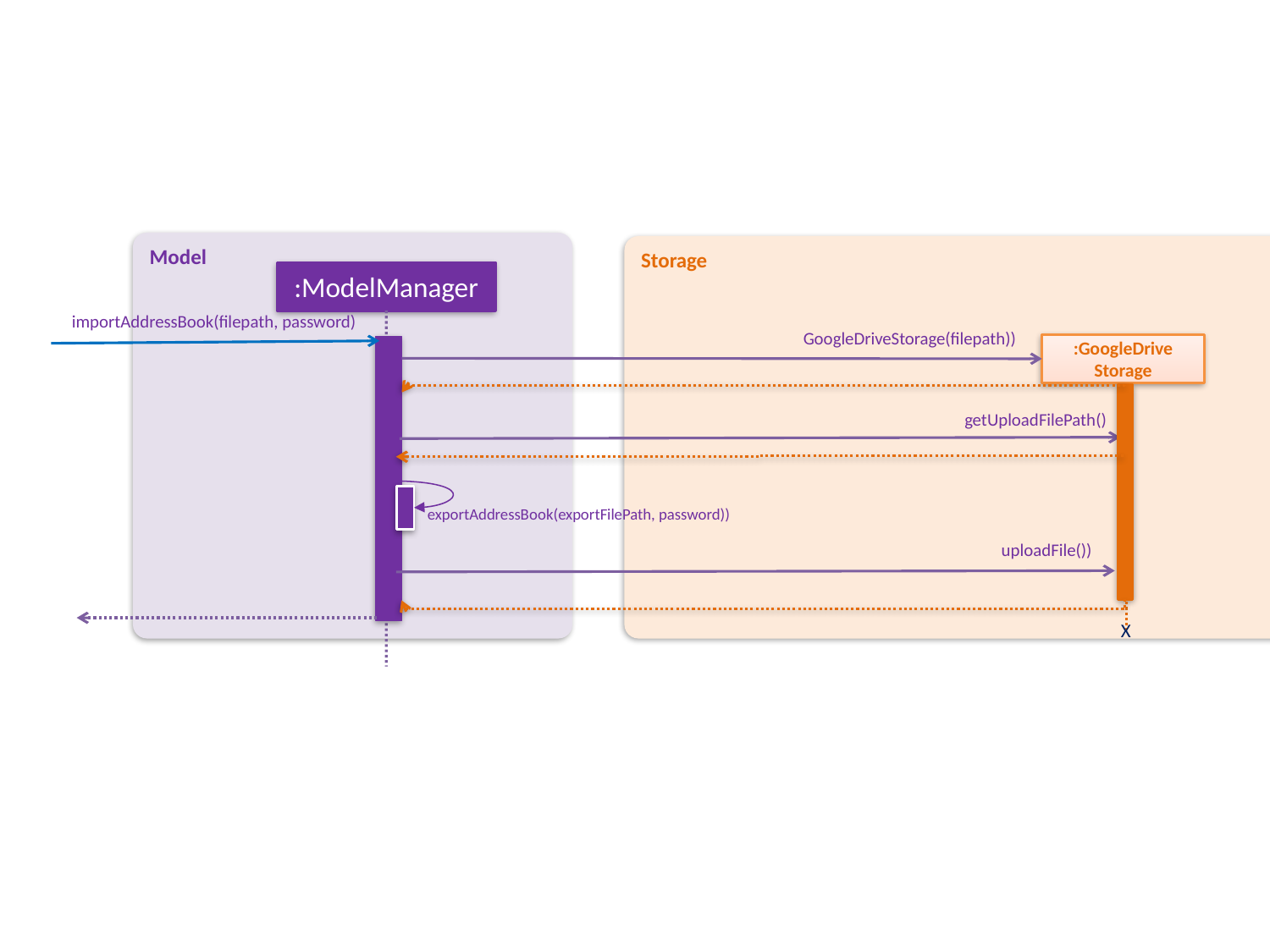

Model
Storage
:ModelManager
importAddressBook(filepath, password)
GoogleDriveStorage(filepath))
:GoogleDrive
Storage

getUploadFilePath()

exportAddressBook(exportFilePath, password))
uploadFile())
X